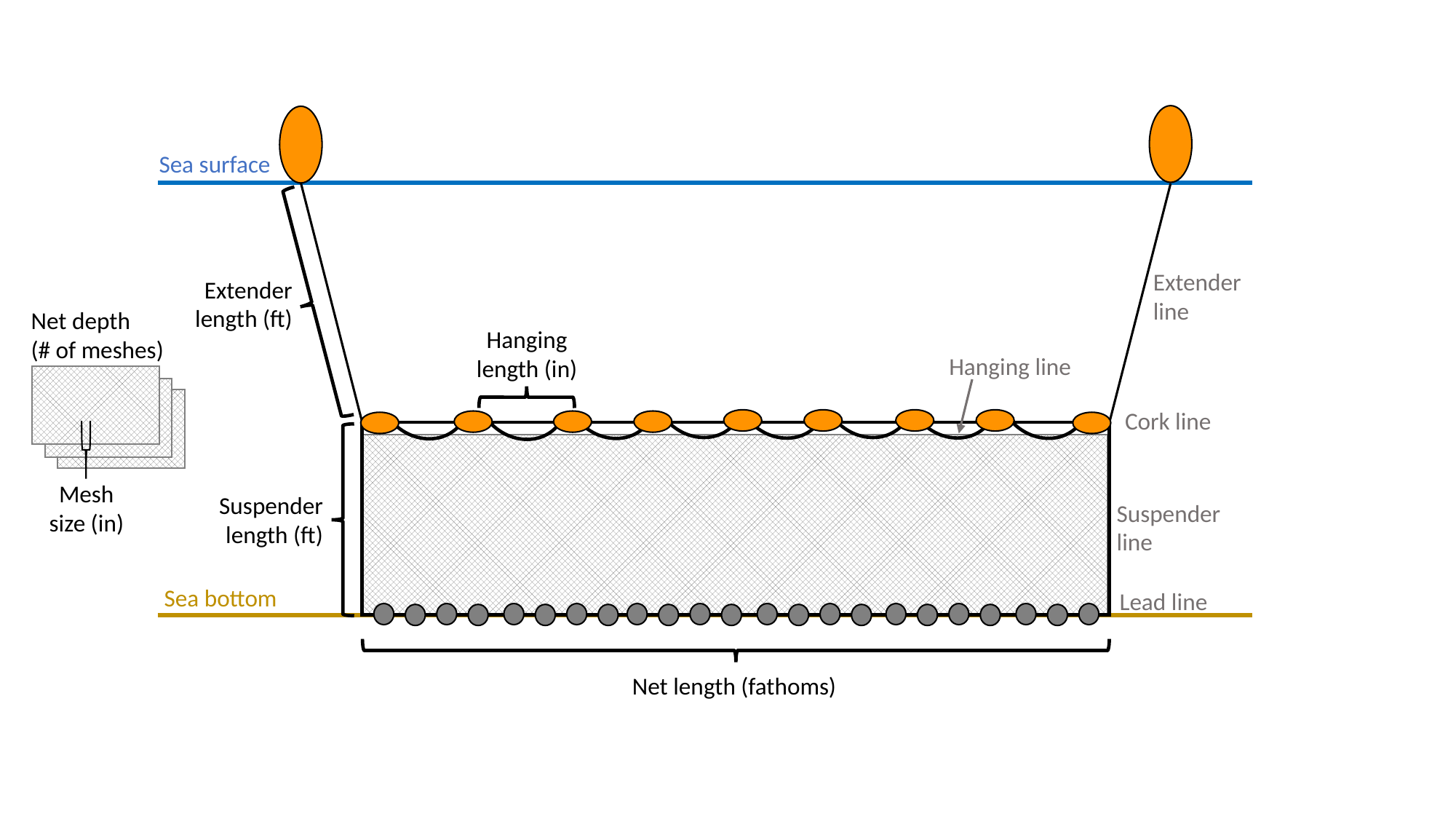

Sea surface

Extender line
Extender length (ft)

Net depth
(# of meshes)
Hanging length (in)
Hanging line

Cork line

Mesh size (in)
Suspender length (ft)
Suspender line
Sea bottom
Lead line

Net length (fathoms)